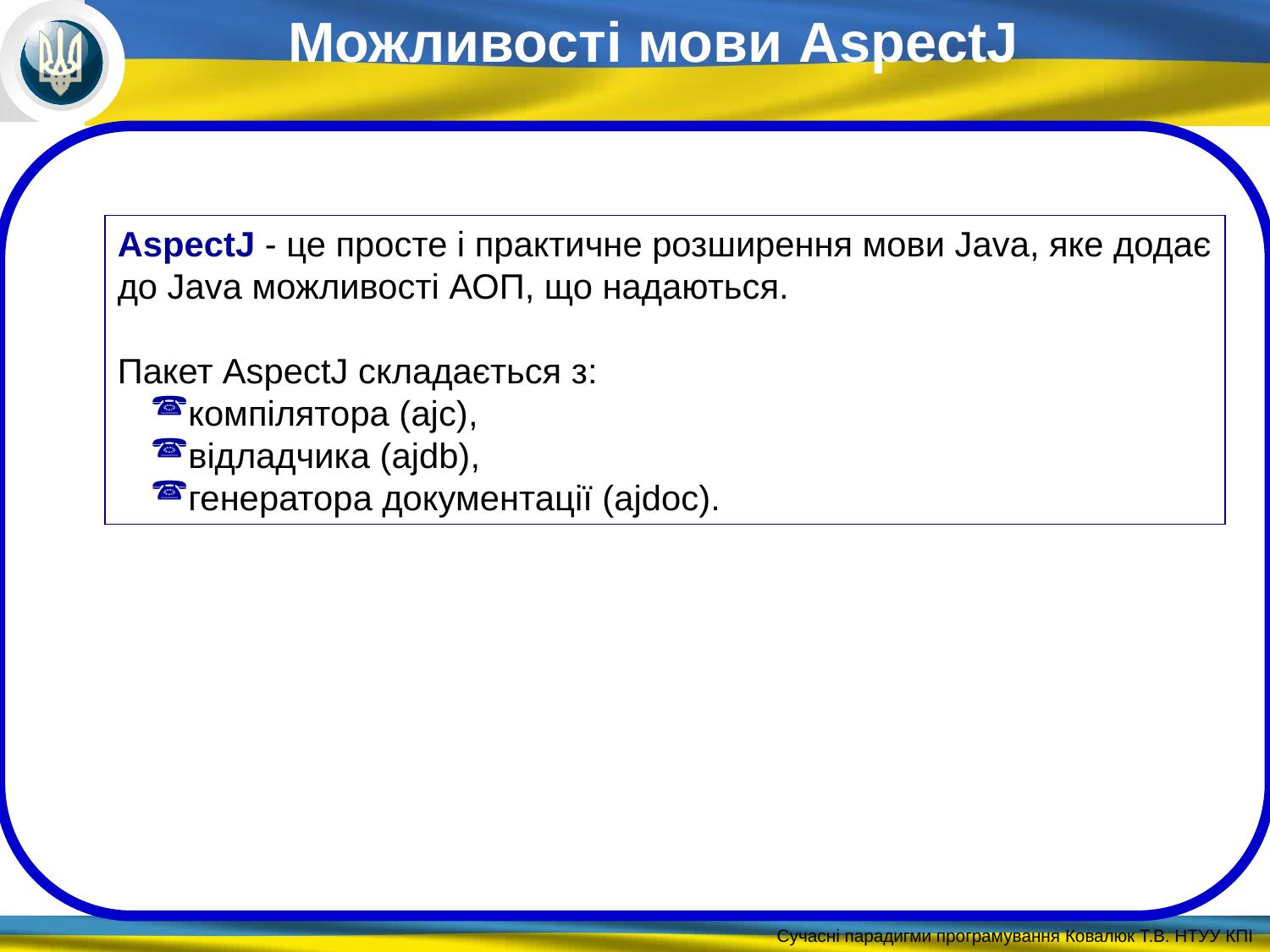

Можливості мови AspectJ
AspectJ - це просте і практичне розширення мови Java, яке додає до Java можливості АОП, що надаються.

Пакет AspectJ складається з:
компілятора (ajc),
відладчика (ajdb),
генератора документації (ajdoc).